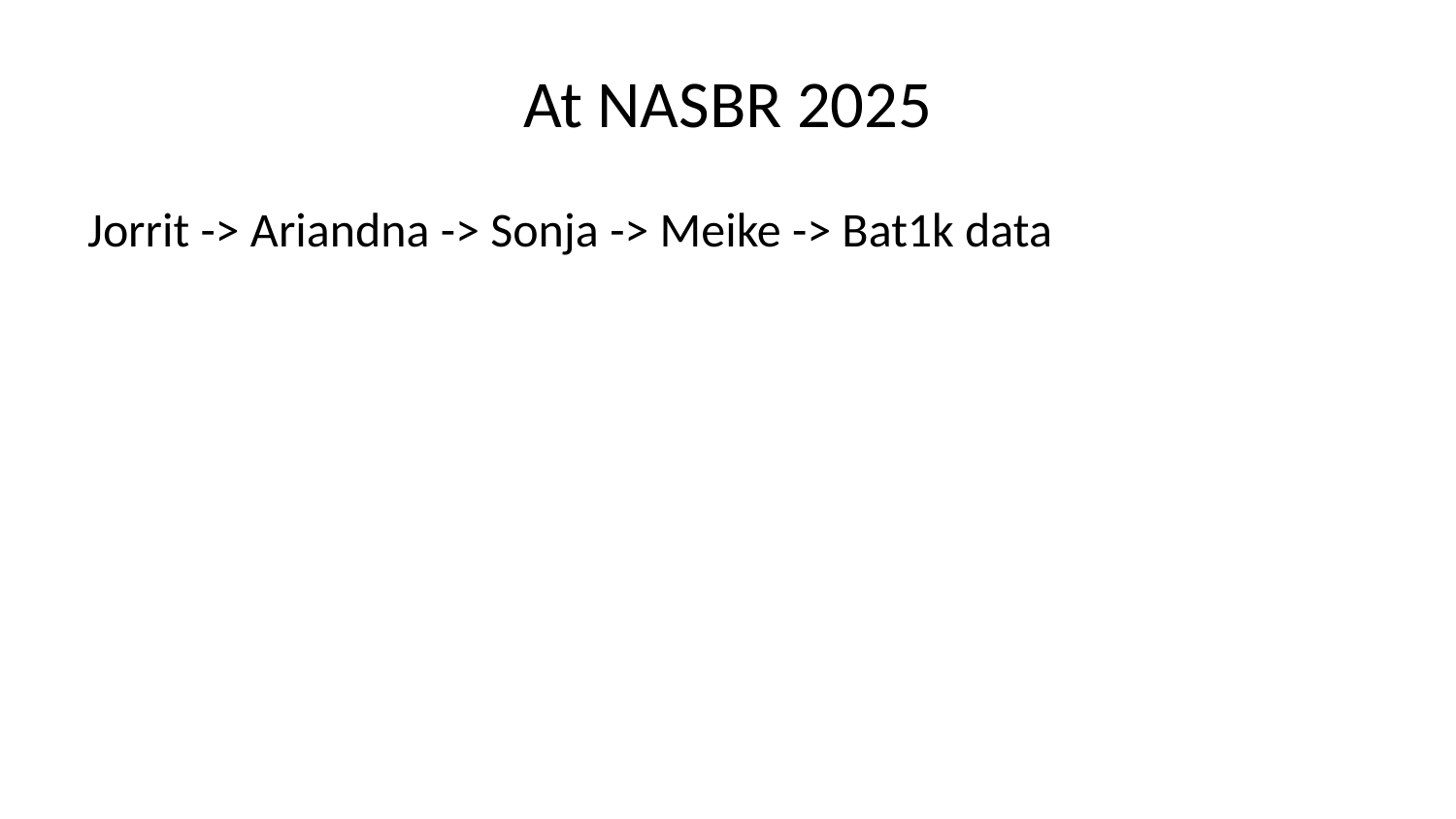

# At NASBR 2025
Jorrit -> Ariandna -> Sonja -> Meike -> Bat1k data